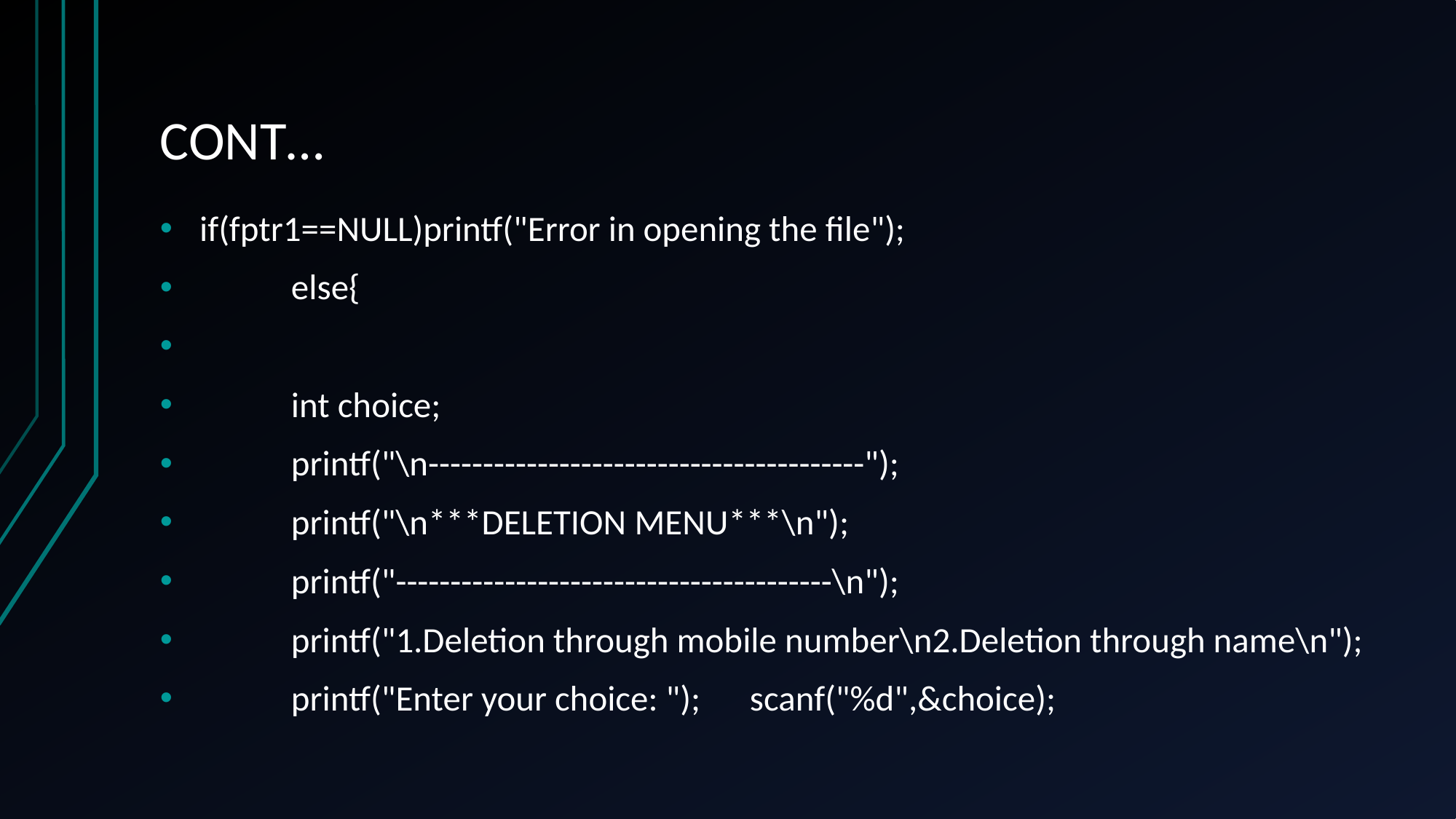

# CONT…
if(fptr1==NULL)printf("Error in opening the file");
		else{

			int choice;
			printf("\n----------------------------------------");
			printf("\n***DELETION MENU***\n");
			printf("----------------------------------------\n");
			printf("1.Deletion through mobile number\n2.Deletion through name\n");
			printf("Enter your choice: ");		scanf("%d",&choice);